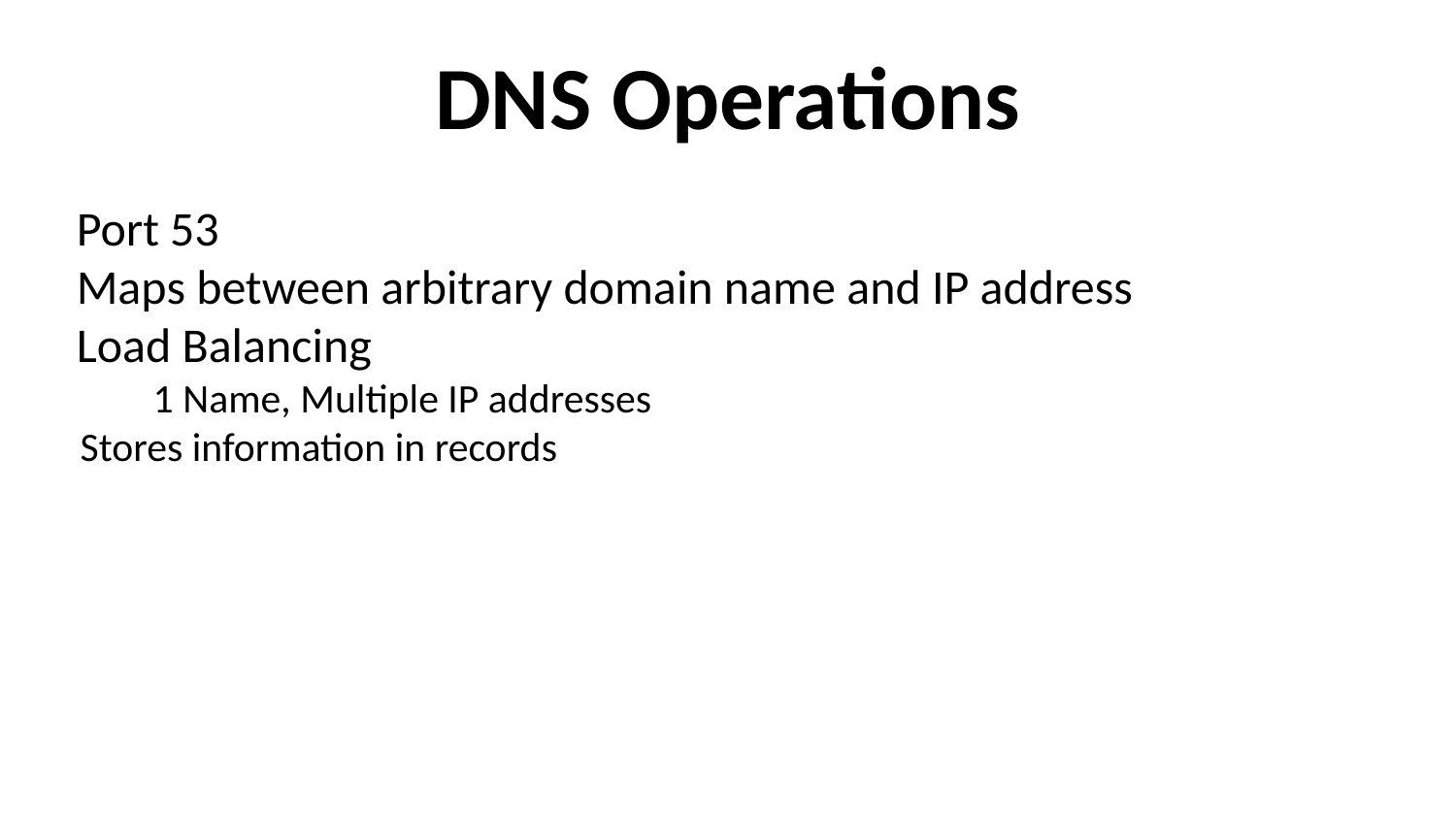

# DNS Operations
Port 53
Maps between arbitrary domain name and IP address
Load Balancing
1 Name, Multiple IP addresses
Stores information in records